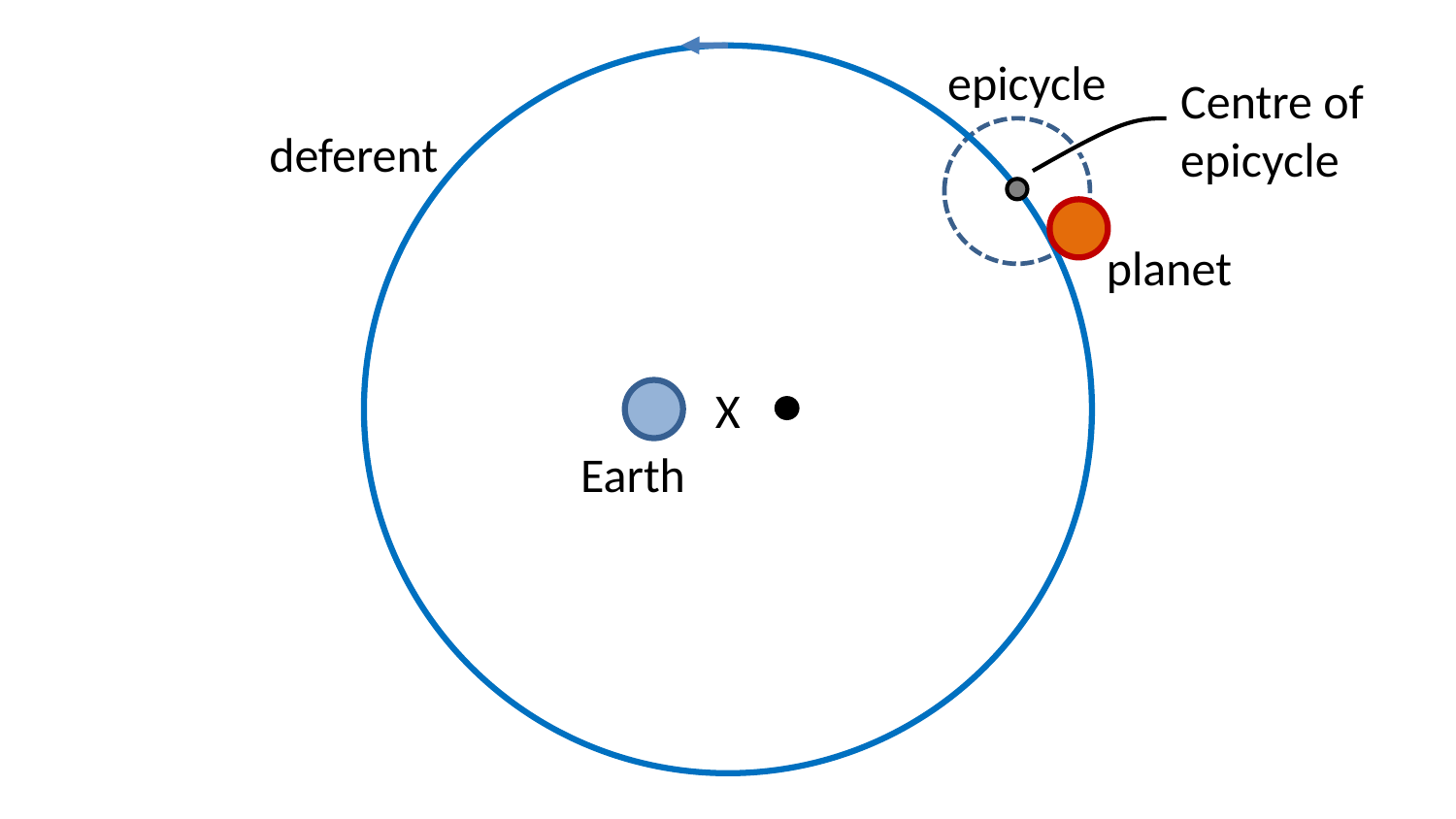

epicycle

Centre of epicycle
deferent

planet
X

Earth